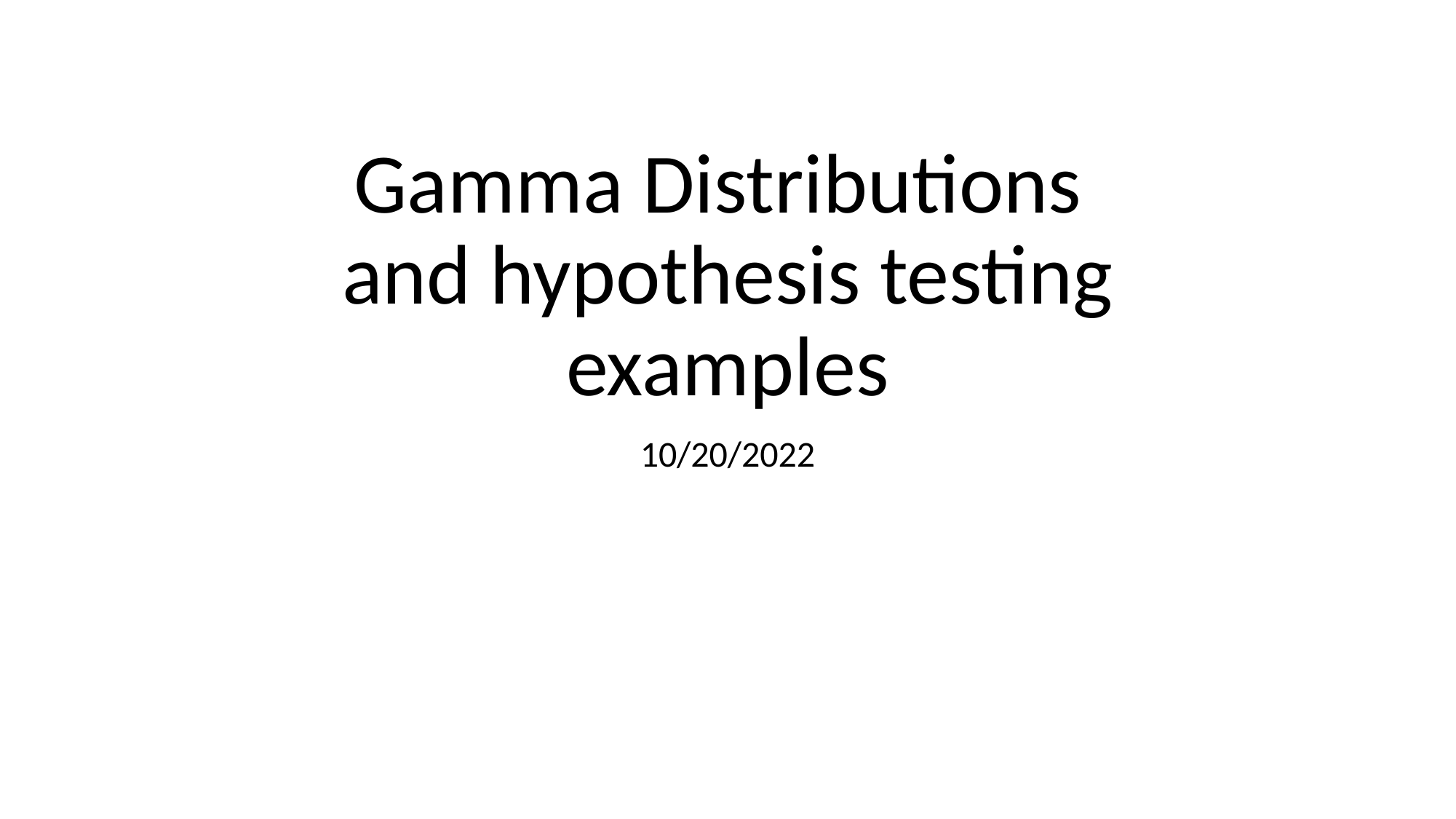

# Gamma Distributions and hypothesis testing examples
10/20/2022